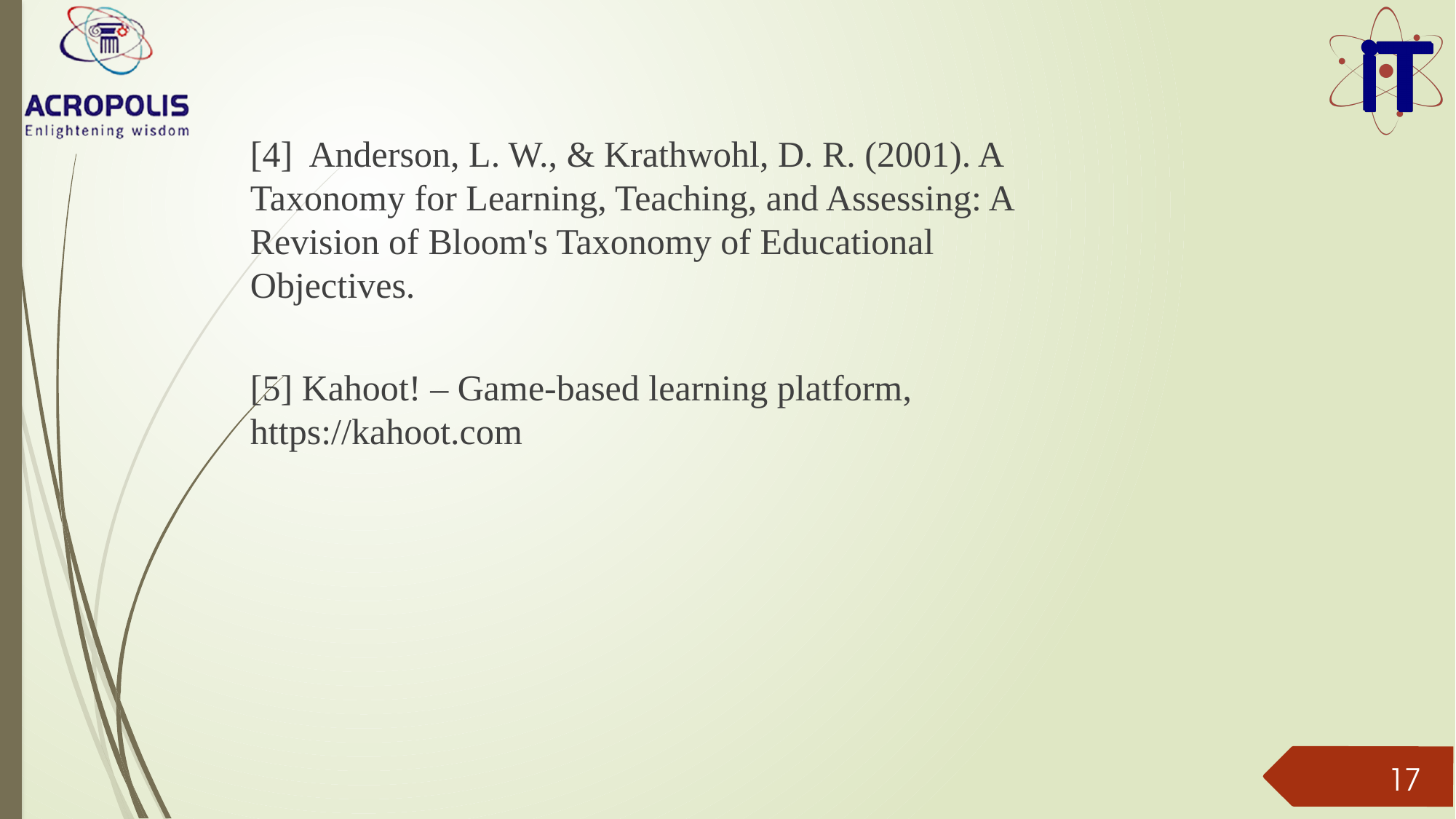

[4]  Anderson, L. W., & Krathwohl, D. R. (2001). A Taxonomy for Learning, Teaching, and Assessing: A Revision of Bloom's Taxonomy of Educational Objectives.
[5] Kahoot! – Game-based learning platform, https://kahoot.com
17